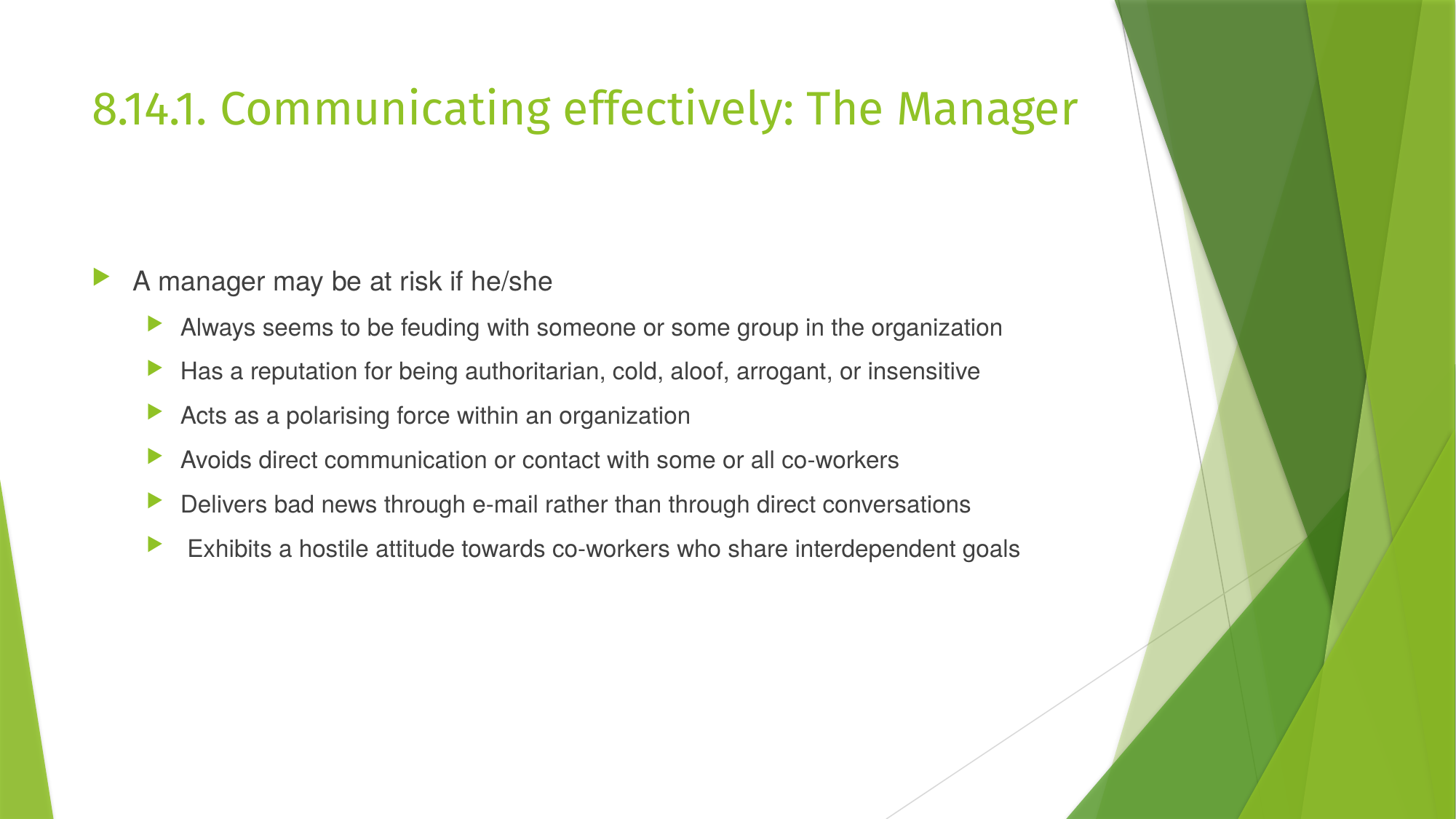

# 8.14.1. Communicating effectively: The Manager
A manager may be at risk if he/she
Always seems to be feuding with someone or some group in the organization
Has a reputation for being authoritarian, cold, aloof, arrogant, or insensitive
Acts as a polarising force within an organization
Avoids direct communication or contact with some or all co-workers
Delivers bad news through e-mail rather than through direct conversations
 Exhibits a hostile attitude towards co-workers who share interdependent goals